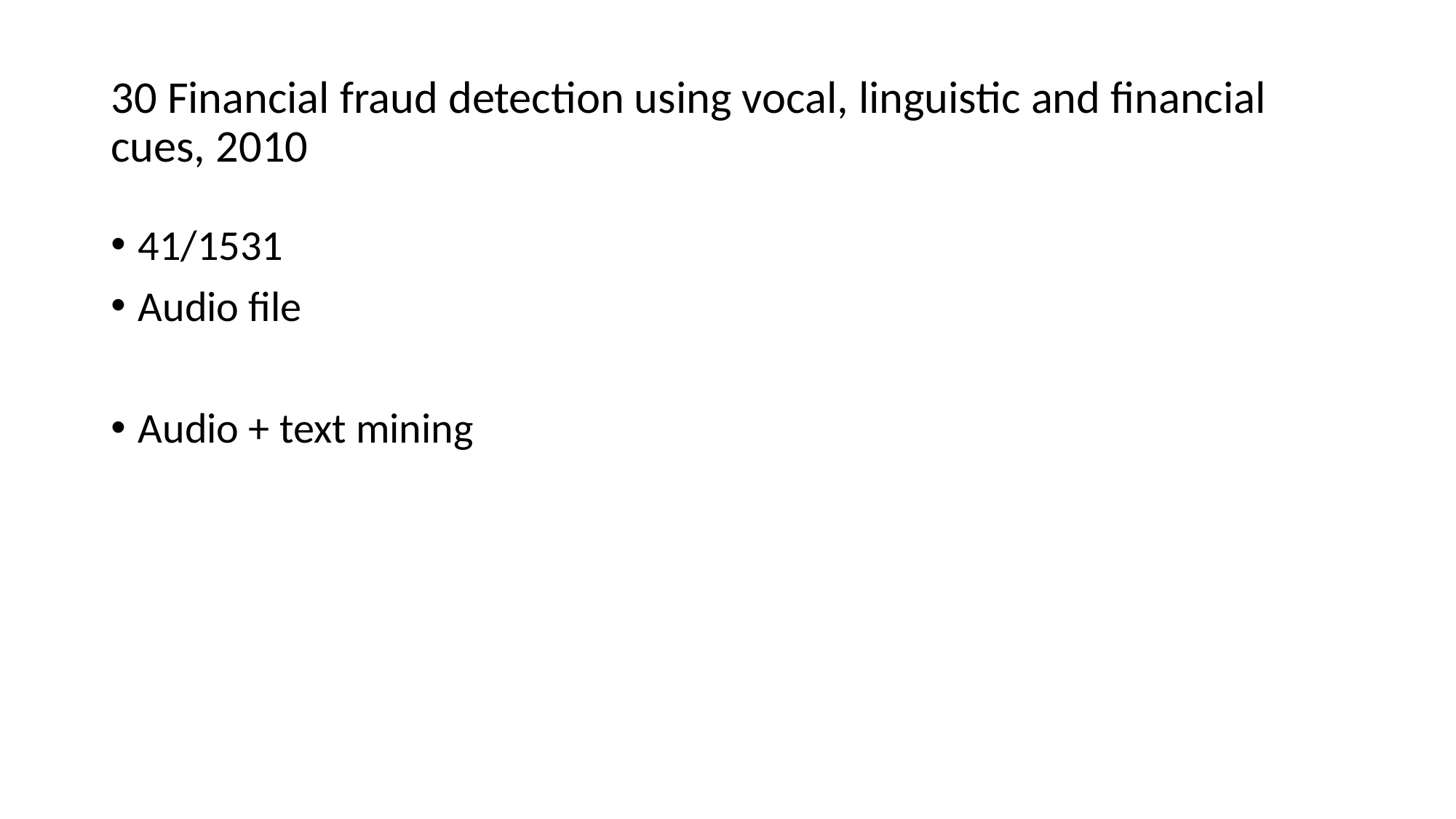

# 30 Financial fraud detection using vocal, linguistic and financial cues, 2010
41/1531
Audio file

Audio + text mining